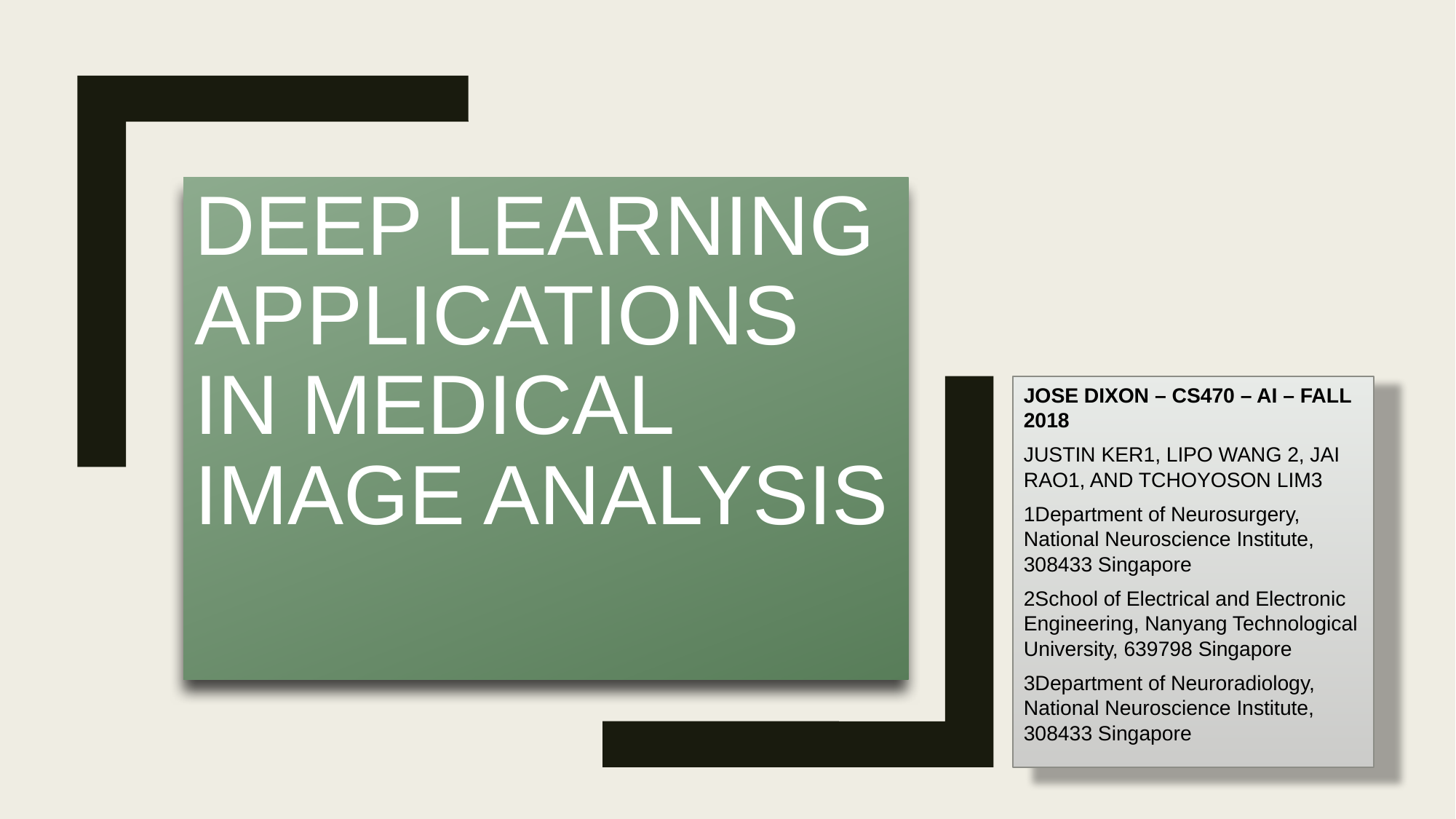

# Deep Learning APPLICATIONS In Medical Image Analysis

JOSE DIXON – CS470 – AI – FALL 2018
JUSTIN KER1, LIPO WANG 2, JAI RAO1, AND TCHOYOSON LIM3
1Department of Neurosurgery, National Neuroscience Institute, 308433 Singapore
2School of Electrical and Electronic Engineering, Nanyang Technological University, 639798 Singapore
3Department of Neuroradiology, National Neuroscience Institute, 308433 Singapore